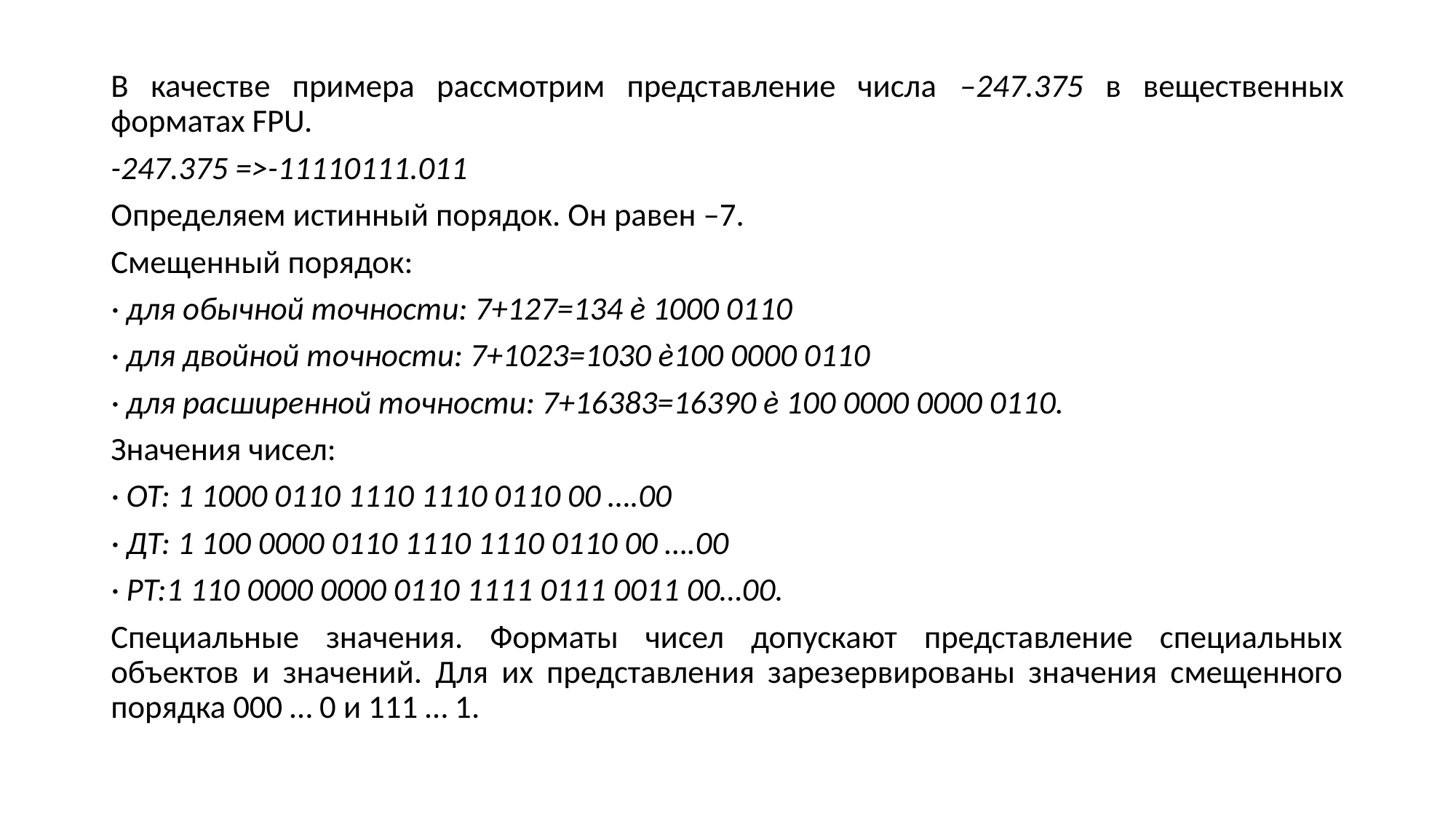

В качестве примера рассмотрим представление числа –247.375 в вещественных форматах FPU.
-247.375 =>-11110111.011
Определяем истинный порядок. Он равен –7.
Смещенный порядок:
· для обычной точности: 7+127=134 è 1000 0110
· для двойной точности: 7+1023=1030 è100 0000 0110
· для расширенной точности: 7+16383=16390 è 100 0000 0000 0110.
Значения чисел:
· ОТ: 1 1000 0110 1110 1110 0110 00 ….00
· ДТ: 1 100 0000 0110 1110 1110 0110 00 ….00
· РТ:1 110 0000 0000 0110 1111 0111 0011 00…00.
Специальные значения. Форматы чисел допускают представление специальных объектов и значений. Для их представления зарезервированы значения смещенного порядка 000 … 0 и 111 … 1.